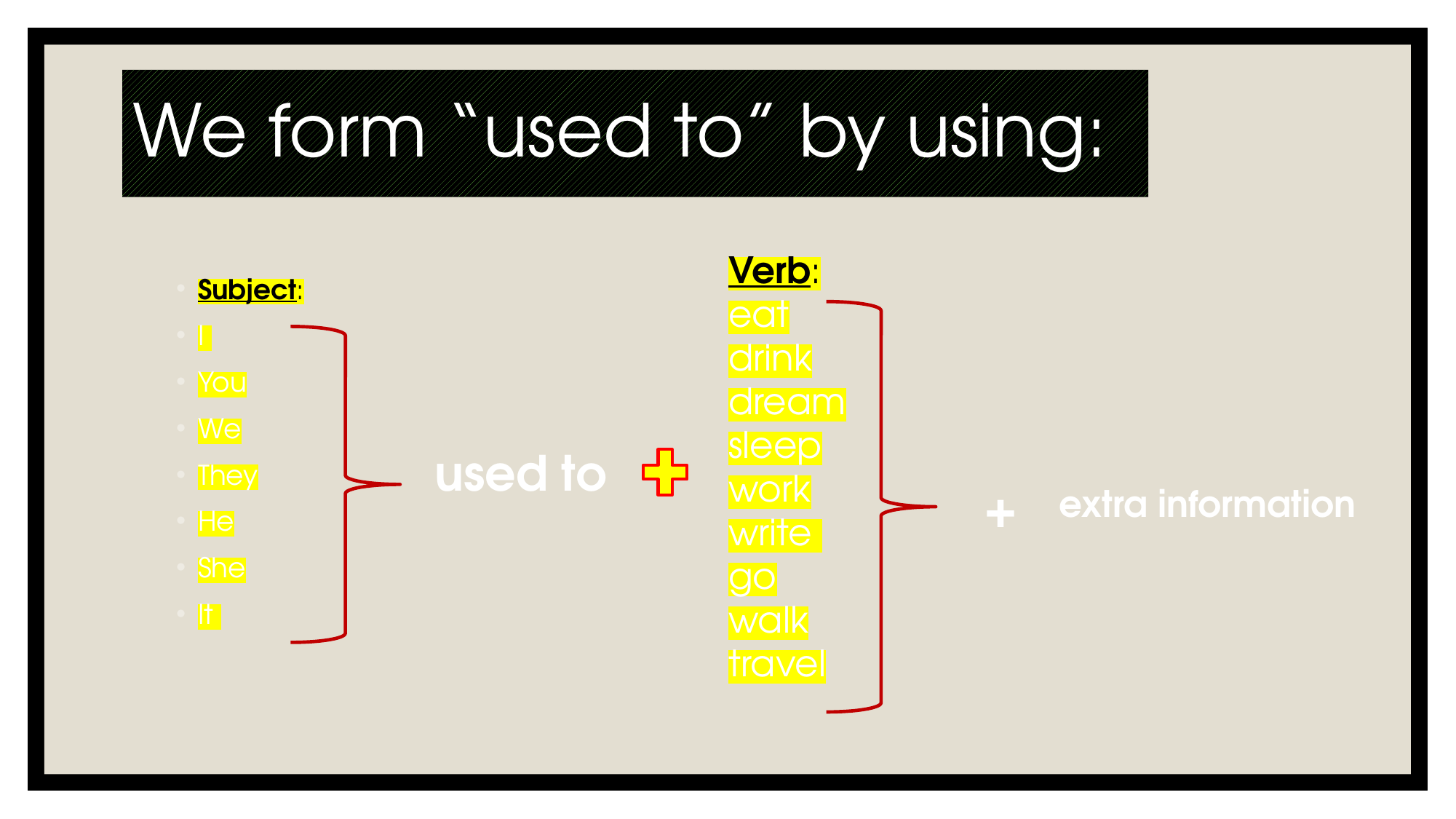

We form “used to” by using:
Verb:
eat
drink
dream
sleep
work
write
go
walk
travel

Subject:
I
You
We
They
He
She
It

 used to

+
extra information